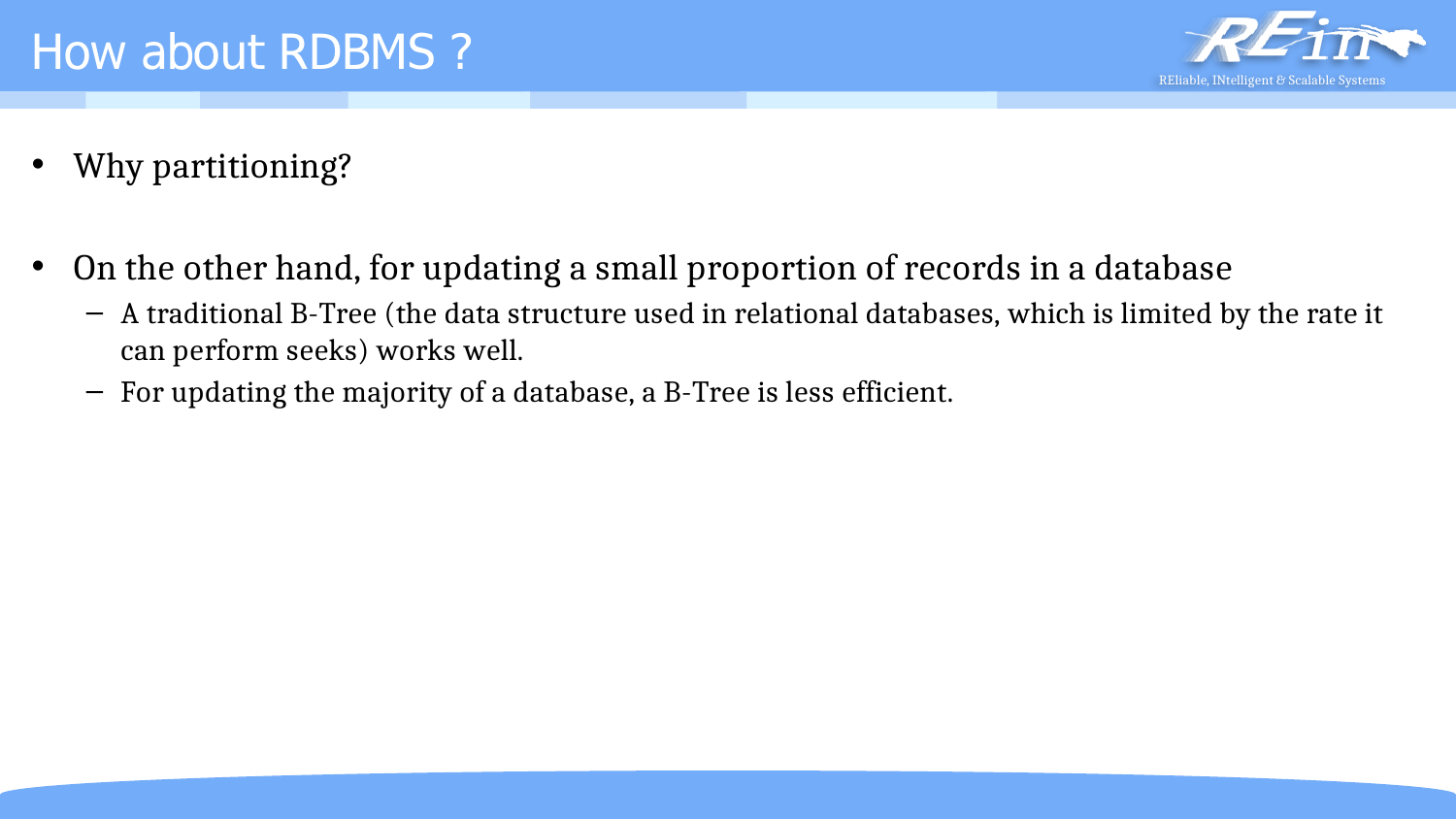

# How about RDBMS ?
Why partitioning?

On the other hand, for updating a small proportion of records in a database
A traditional B-Tree (the data structure used in relational databases, which is limited by the rate it can perform seeks) works well.
For updating the majority of a database, a B-Tree is less efficient.

14